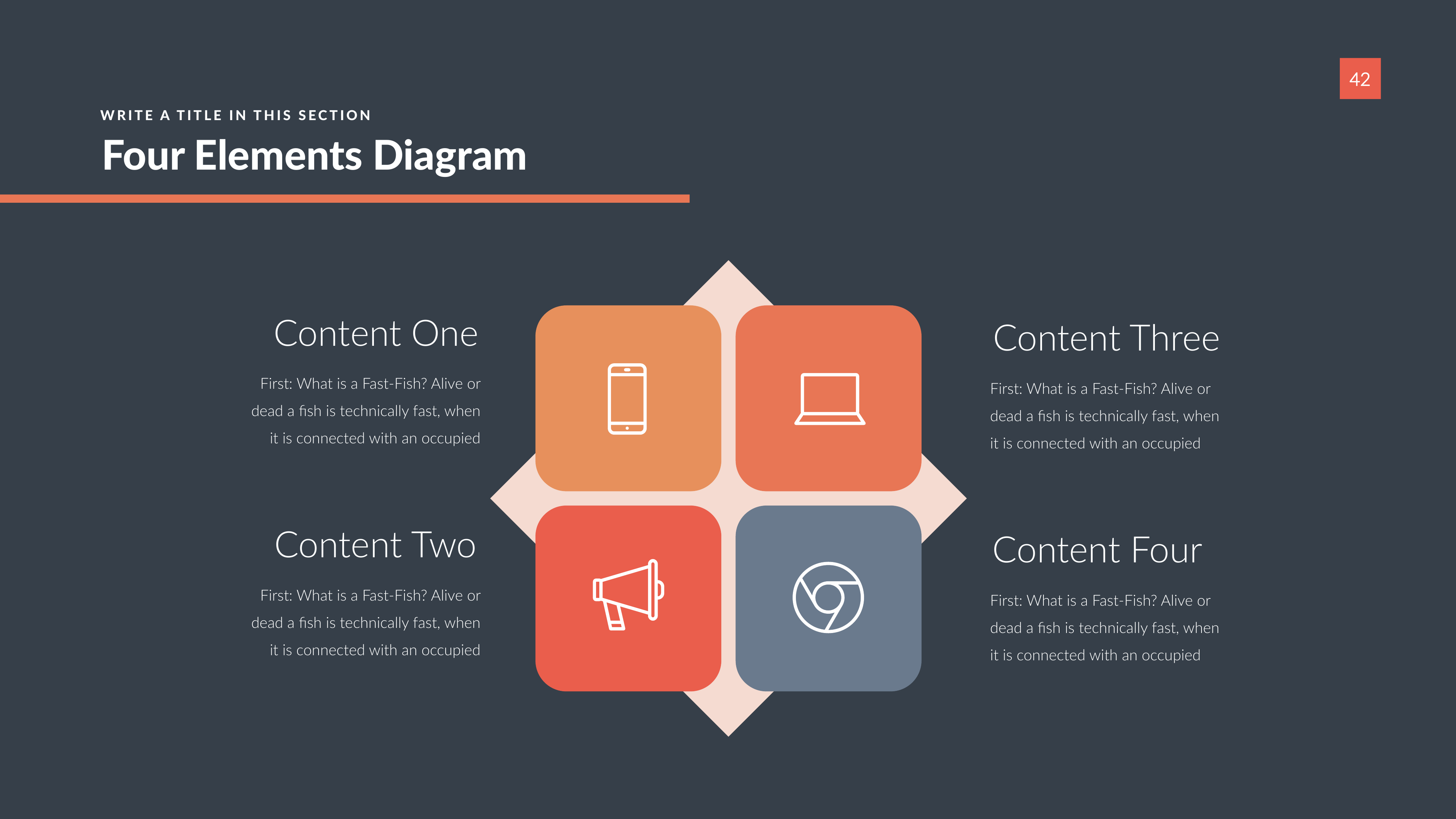

WRITE A TITLE IN THIS SECTION
Four Elements Diagram

Content One
Content Three
First: What is a Fast-Fish? Alive or dead a fish is technically fast, when it is connected with an occupied

First: What is a Fast-Fish? Alive or dead a fish is technically fast, when it is connected with an occupied

Content Two
Content Four

First: What is a Fast-Fish? Alive or dead a fish is technically fast, when it is connected with an occupied
First: What is a Fast-Fish? Alive or dead a fish is technically fast, when it is connected with an occupied